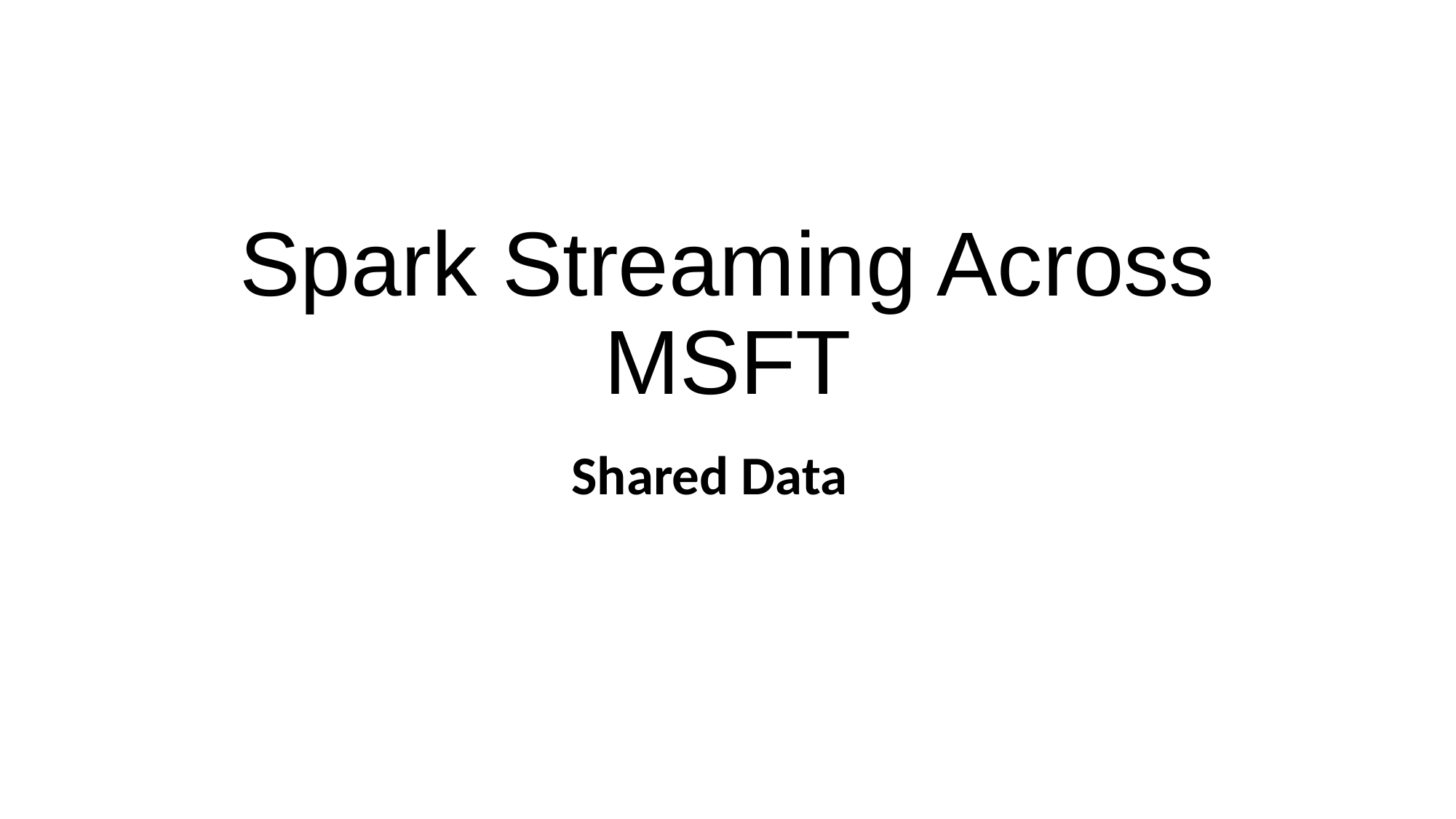

# Spark Streaming Across MSFT
Shared Data